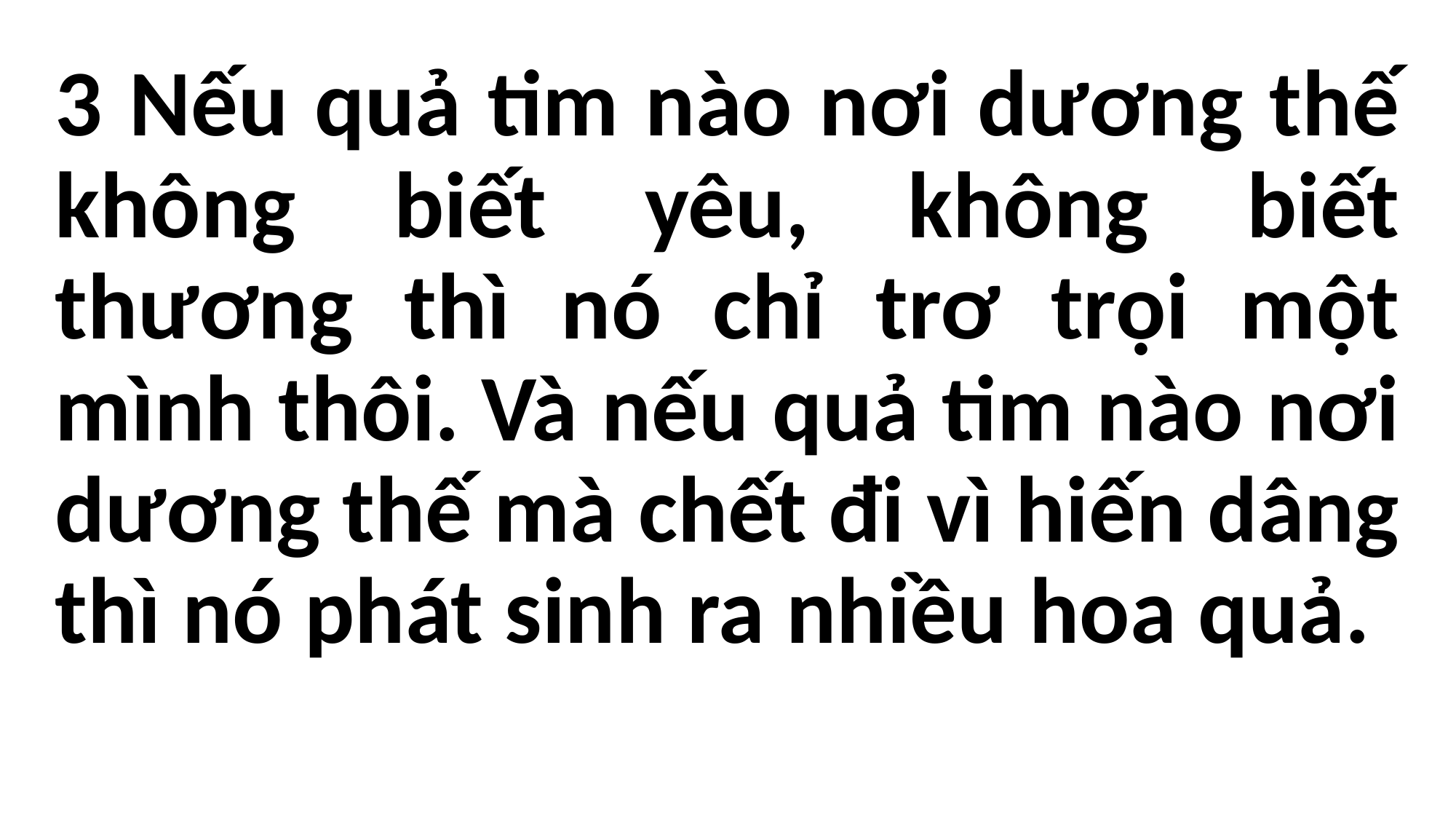

#
3 Nếu quả tim nào nơi dương thế không biết yêu, không biết thương thì nó chỉ trơ trọi một mình thôi. Và nếu quả tim nào nơi dương thế mà chết đi vì hiến dâng thì nó phát sinh ra nhiều hoa quả.